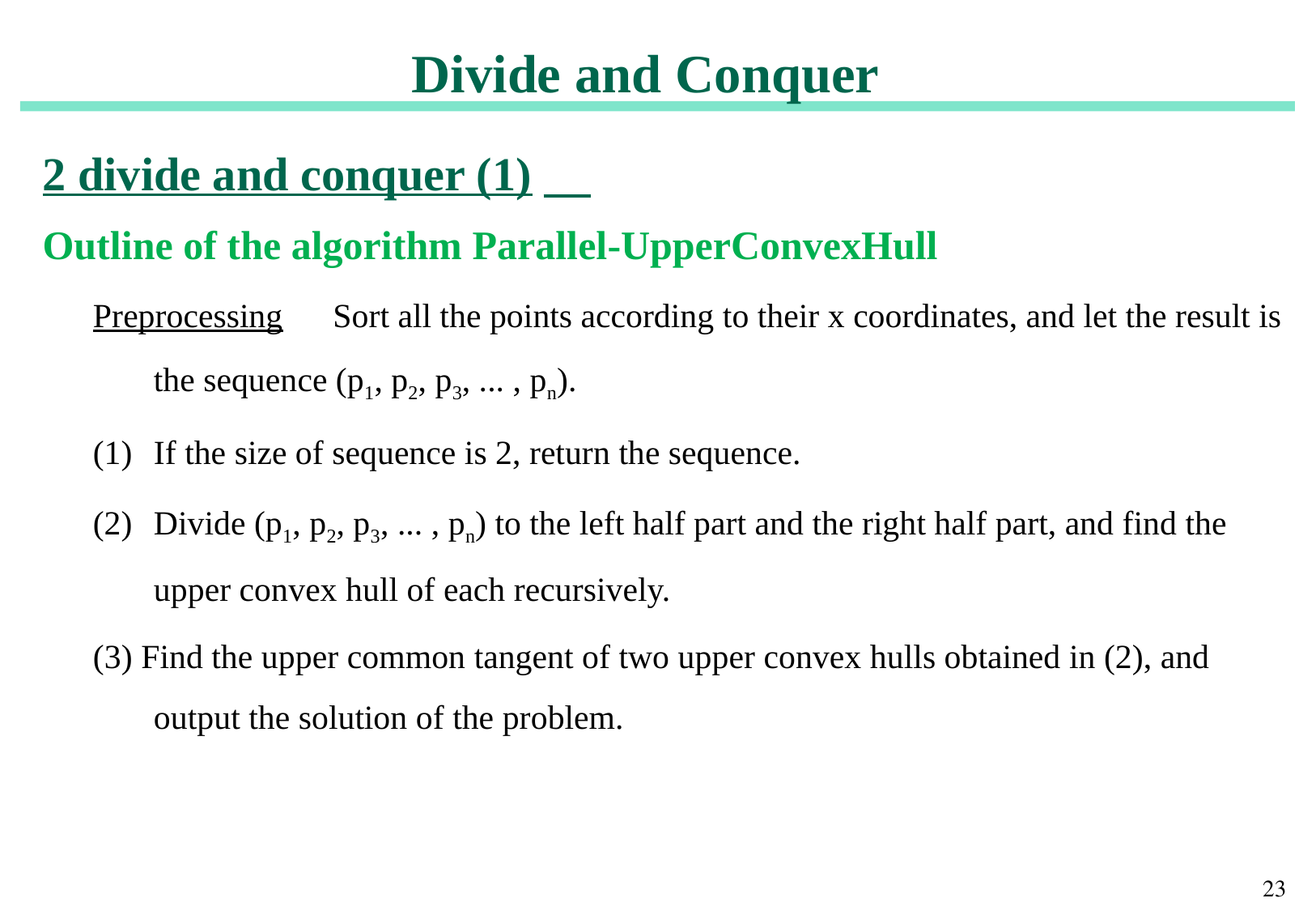

Divide and Conquer
# 2 divide and conquer (1)
Outline of the algorithm Parallel-UpperConvexHull
Preprocessing　Sort all the points according to their x coordinates, and let the result is the sequence (p1, p2, p3, ... , pn).
If the size of sequence is 2, return the sequence.
Divide (p1, p2, p3, ... , pn) to the left half part and the right half part, and find the upper convex hull of each recursively.
(3) Find the upper common tangent of two upper convex hulls obtained in (2), and output the solution of the problem.
23